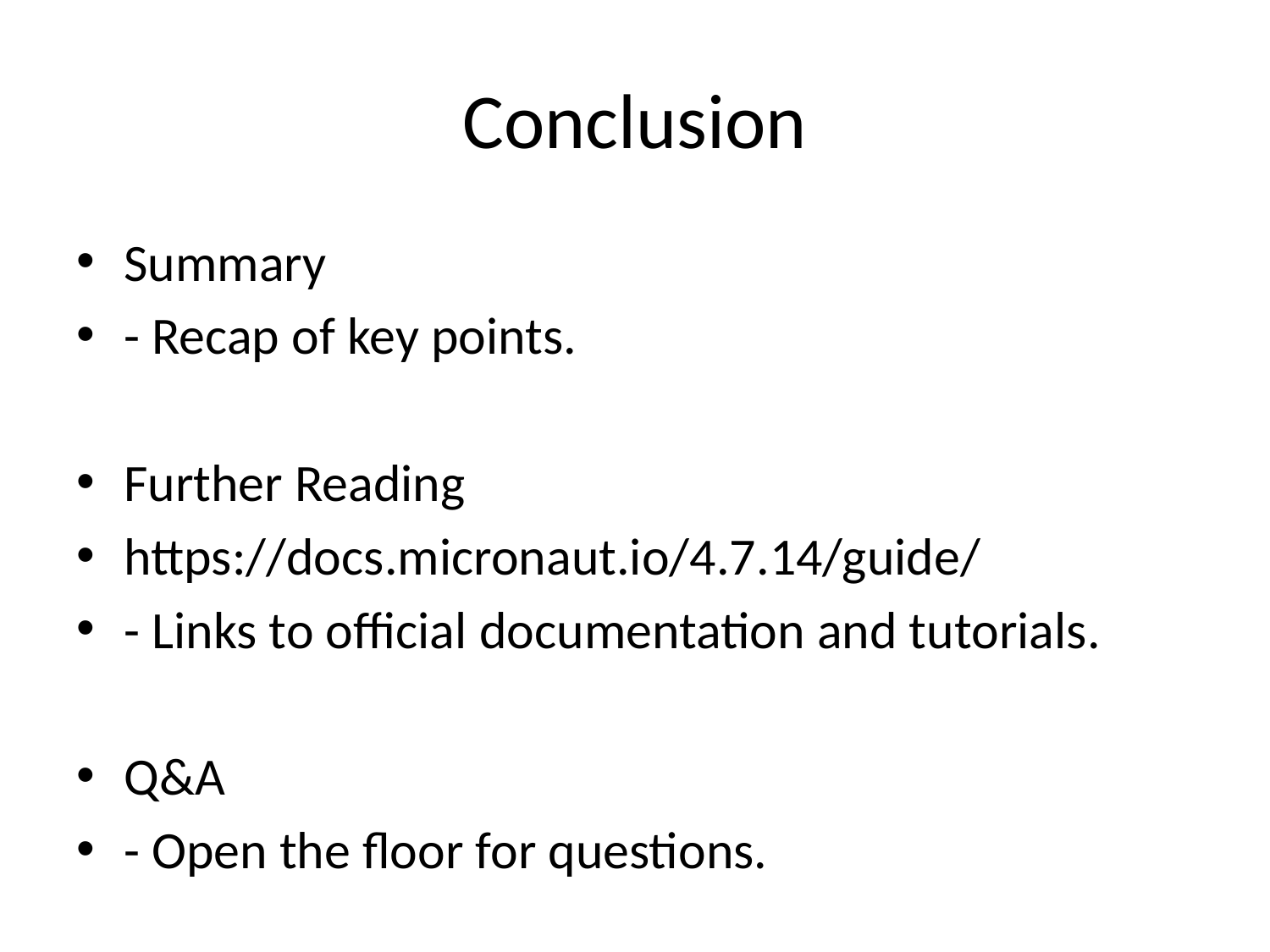

# Conclusion
Summary
- Recap of key points.

Further Reading
https://docs.micronaut.io/4.7.14/guide/
- Links to official documentation and tutorials.

Q&A
- Open the floor for questions.